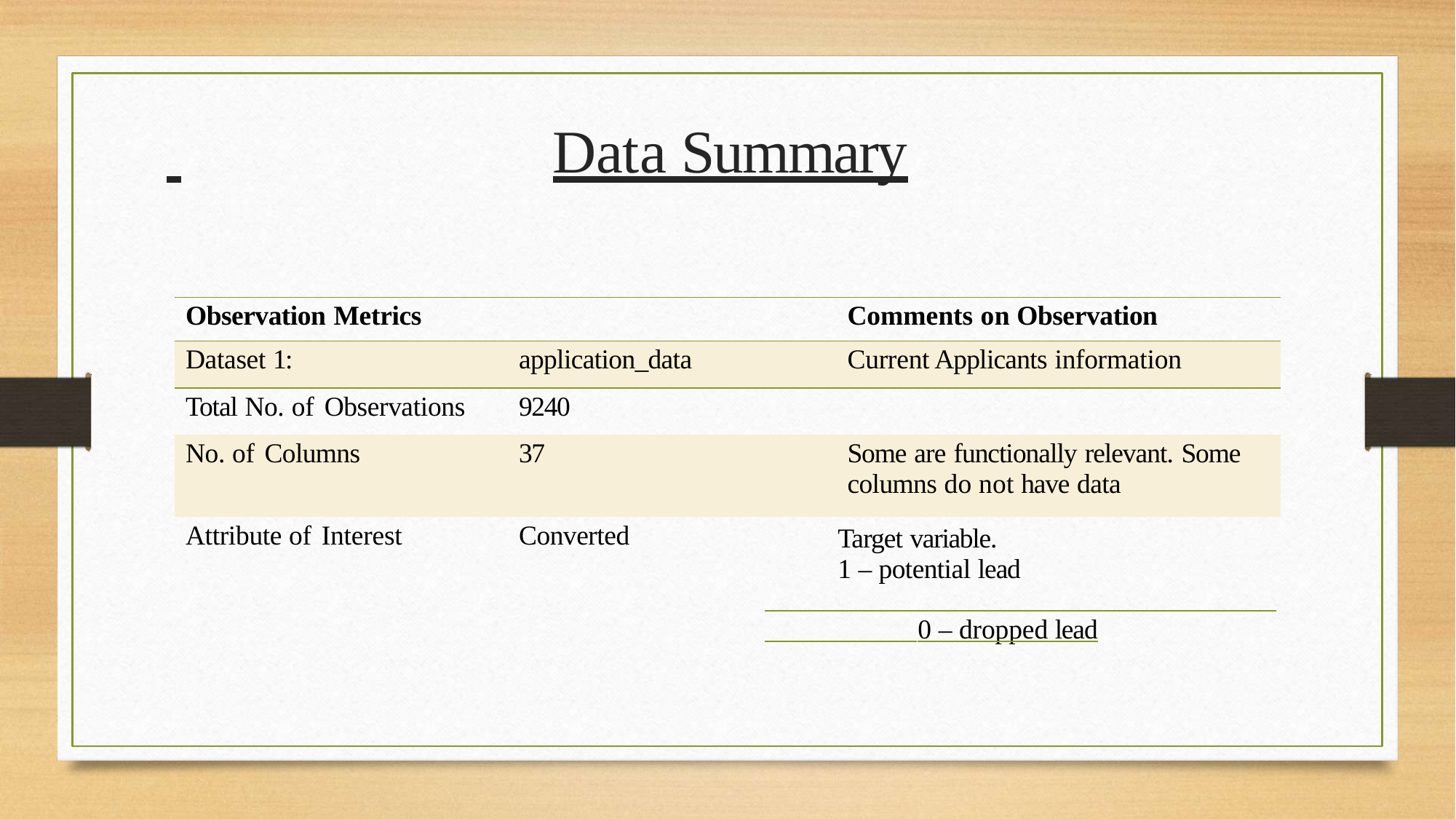

# Data Summary
| Observation Metrics |  | Comments on Observation |
| --- | --- | --- |
| Dataset 1: | application\_data | Current Applicants information |
| Total No. of Observations | 9240 |  |
| No. of Columns | 37 | Some are functionally relevant. Some columns do not have data |
| Attribute of Interest | Converted | Target variable. 1 – potential lead 0 – dropped lead |